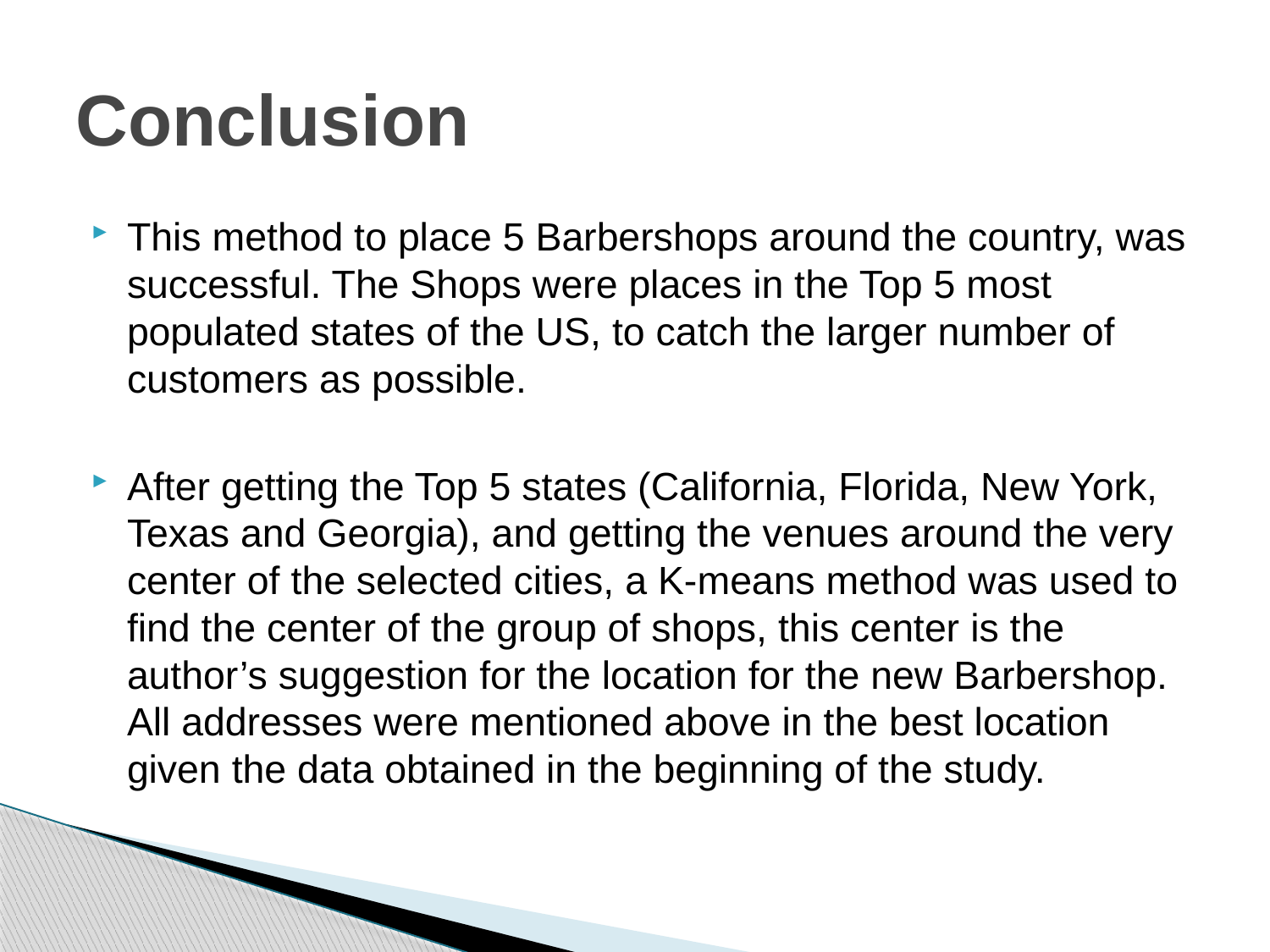

# Conclusion
This method to place 5 Barbershops around the country, was successful. The Shops were places in the Top 5 most populated states of the US, to catch the larger number of customers as possible.

After getting the Top 5 states (California, Florida, New York, Texas and Georgia), and getting the venues around the very center of the selected cities, a K-means method was used to find the center of the group of shops, this center is the author’s suggestion for the location for the new Barbershop. All addresses were mentioned above in the best location given the data obtained in the beginning of the study.